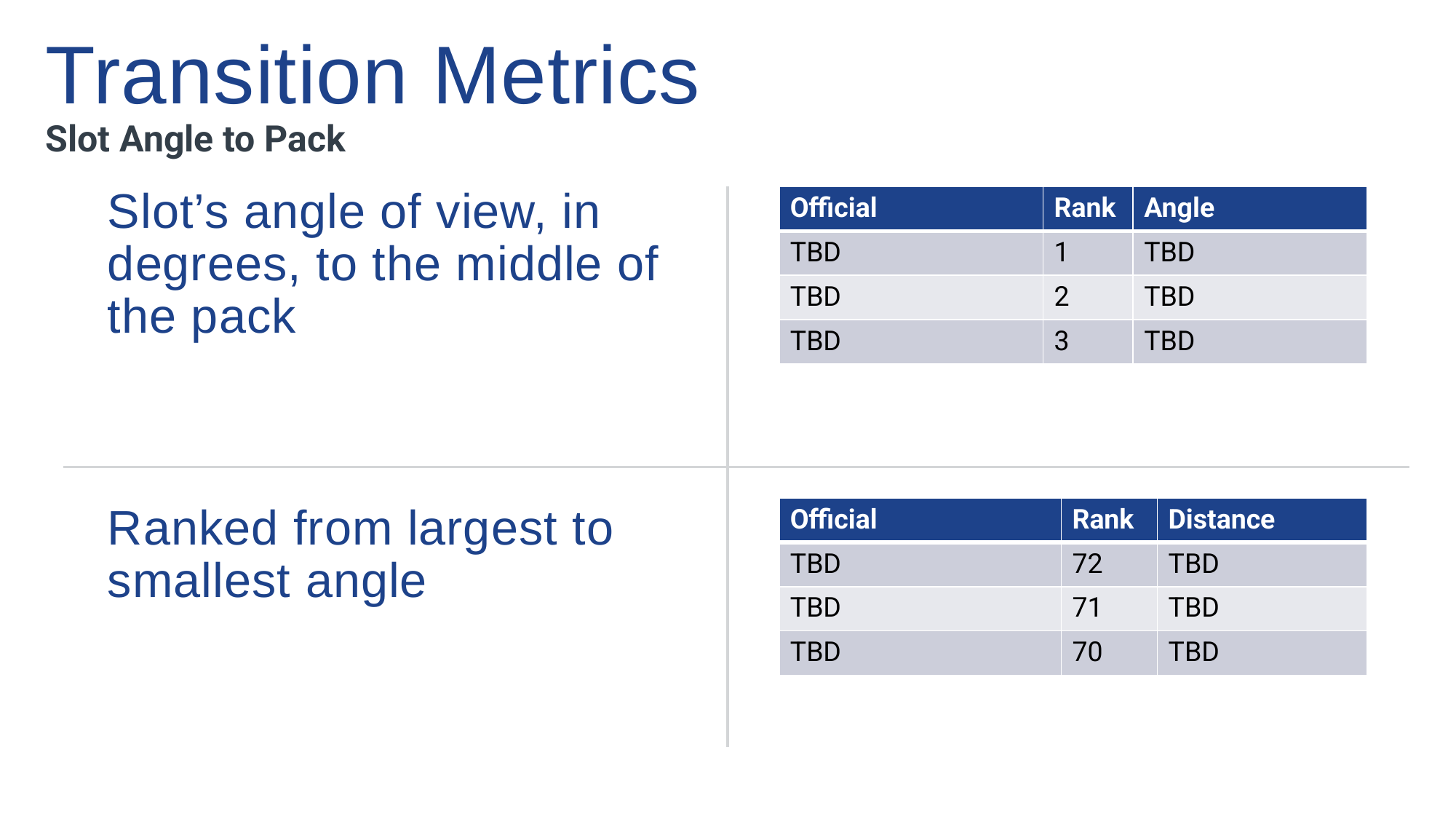

# Transition Metrics
Slot Angle to Pack

Slot’s angle of view, in degrees, to the middle of the pack

Ranked from largest to smallest angle

| Official | Rank | Angle |
| --- | --- | --- |
| TBD | 1 | TBD |
| TBD | 2 | TBD |
| TBD | 3 | TBD |
| Official | Rank | Distance |
| --- | --- | --- |
| TBD | 72 | TBD |
| TBD | 71 | TBD |
| TBD | 70 | TBD |